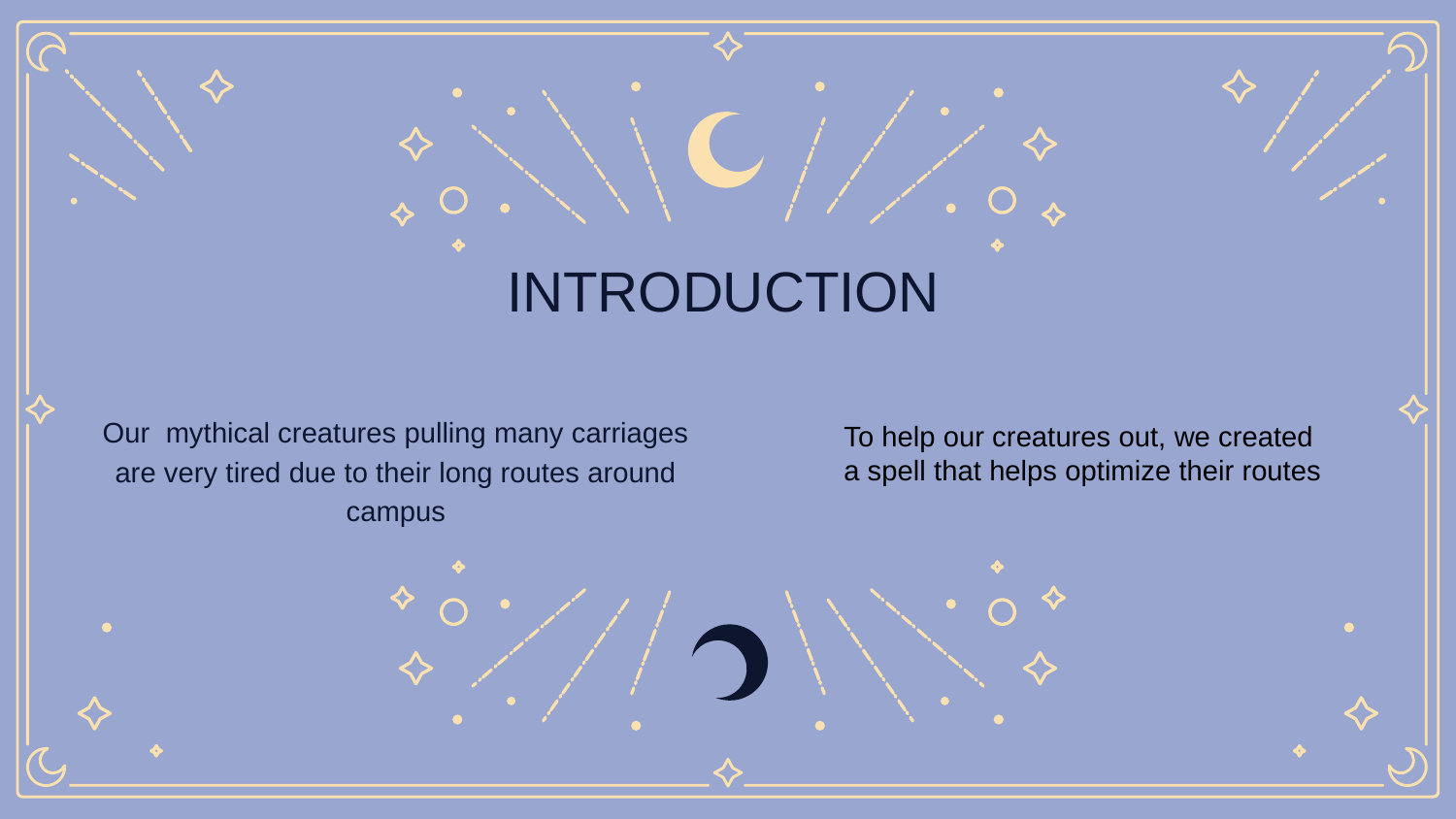

# INTRODUCTION
Our  mythical creatures pulling many carriages are very tired due to their long routes around campus
To help our creatures out, we created a spell that helps optimize their routes